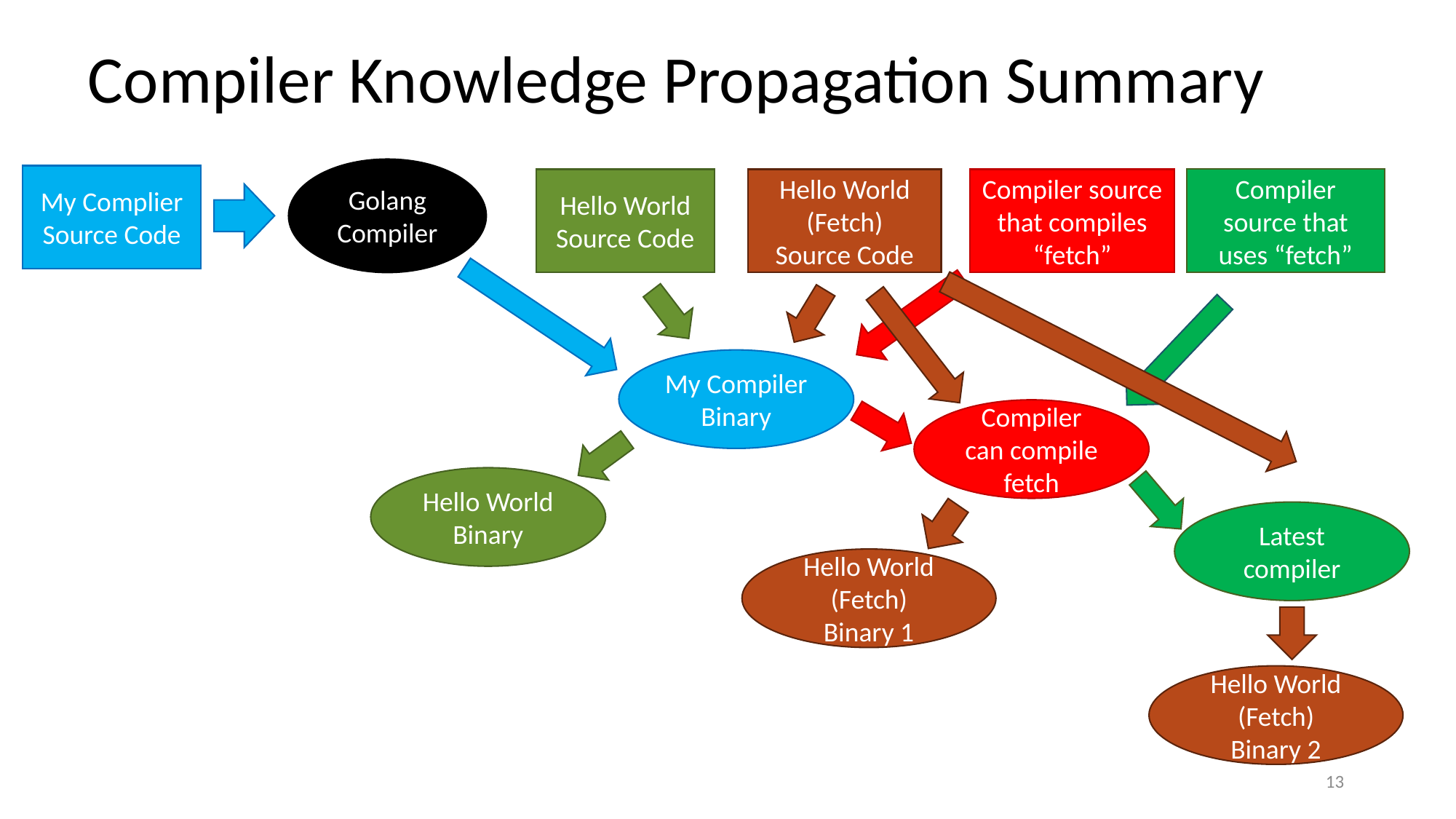

# Compiler Knowledge Propagation Summary
Golang Compiler
My Complier
Source Code
Compiler source that uses “fetch”
Hello World
Source Code
Hello World
(Fetch)
Source Code
Compiler source that compiles “fetch”

My Compiler
Binary
Compiler can compile fetch

Hello World Binary

Latest compiler

Hello World (Fetch)
Binary 1

Hello World (Fetch)
Binary 2
13